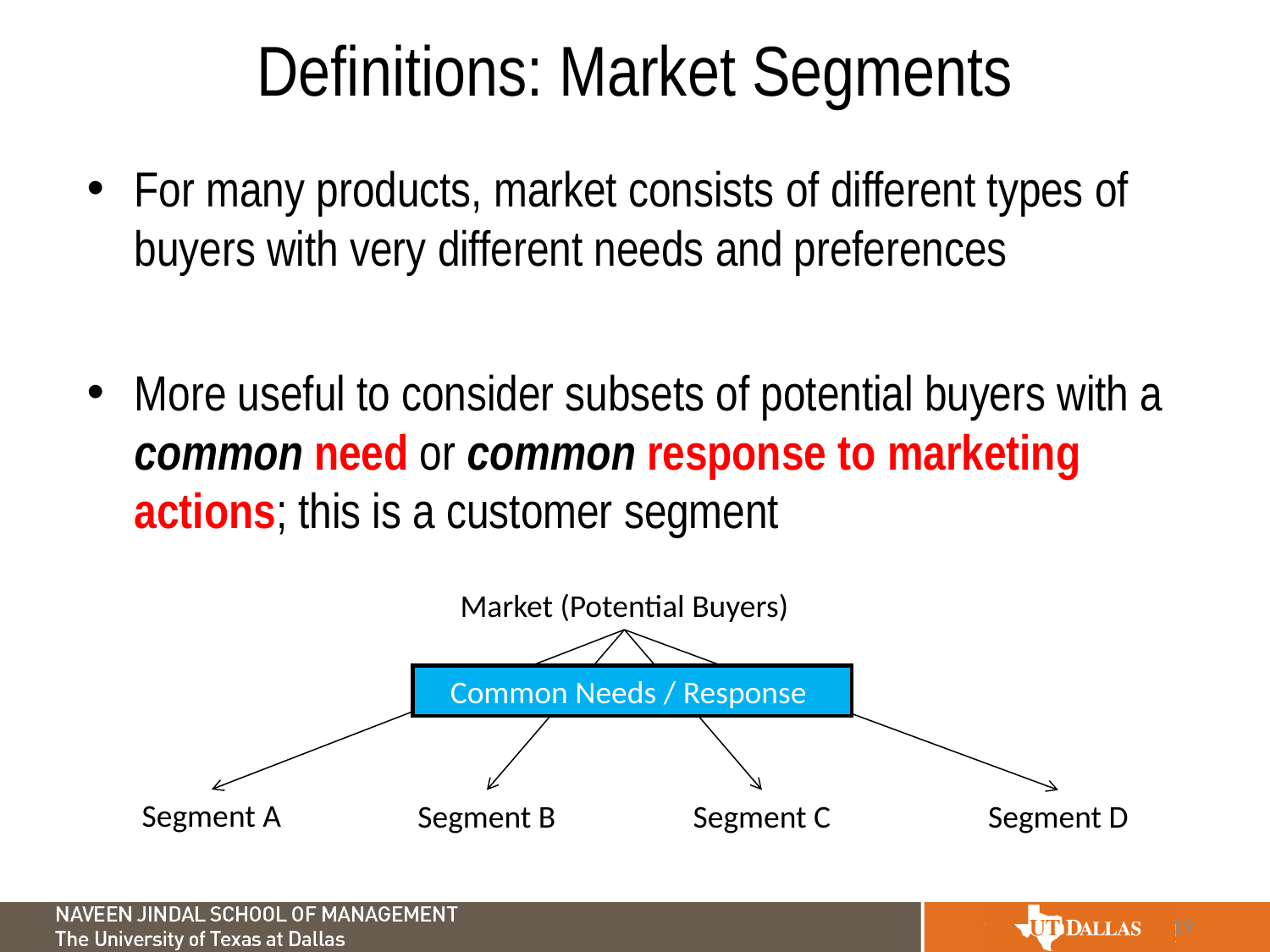

# Definitions: Market Segments
For many products, market consists of different types of buyers with very different needs and preferences

More useful to consider subsets of potential buyers with a common need or common response to marketing actions; this is a customer segment
Market (Potential Buyers)
Common Needs / Response
Segment A
Segment B
Segment C
Segment D
19